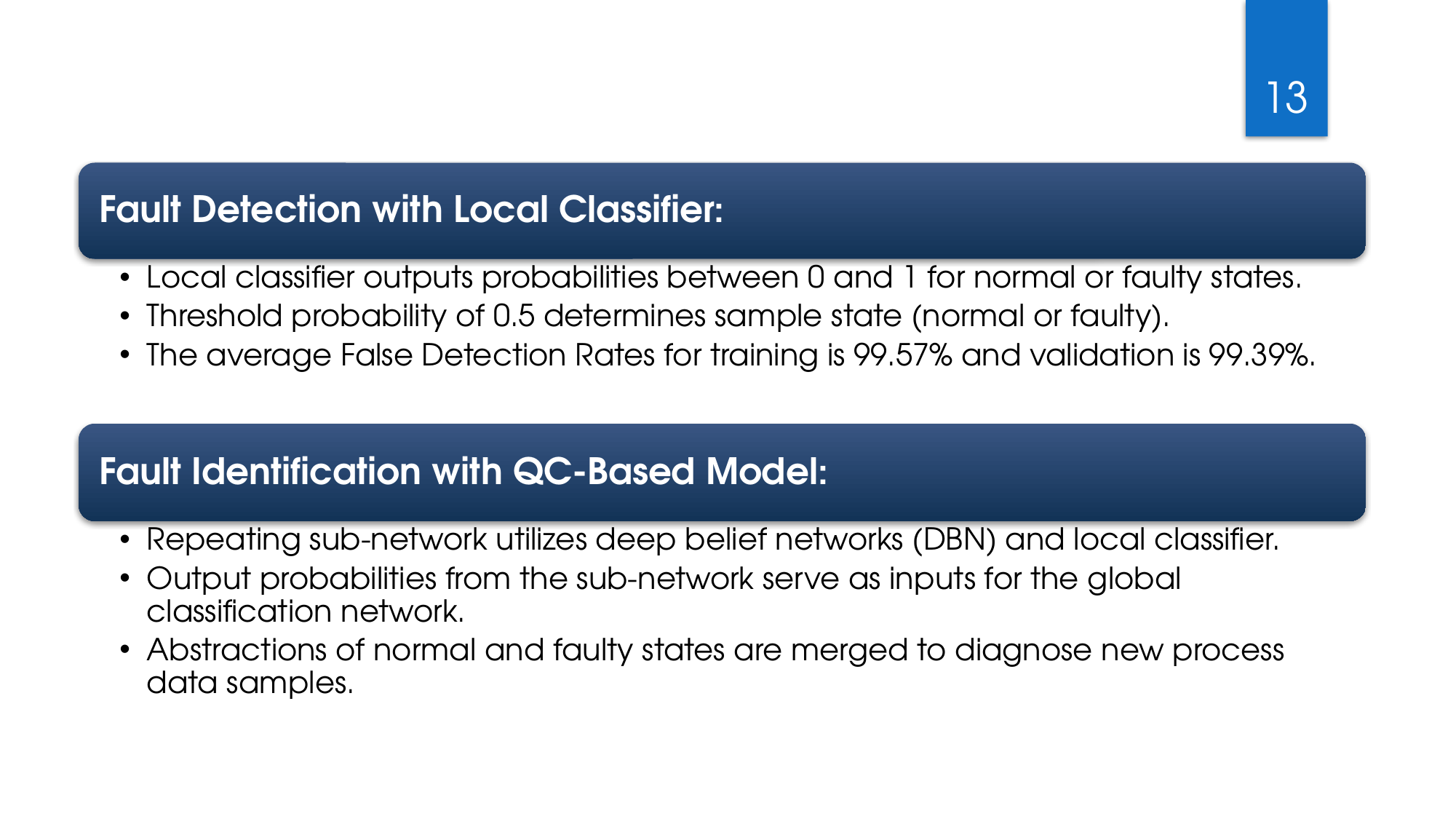

13
Fault Detection with Local Classifier:
Local classifier outputs probabilities between 0 and 1 for normal or faulty states.
Threshold probability of 0.5 determines sample state (normal or faulty).
The average False Detection Rates for training is 99.57% and validation is 99.39%.

Fault Identification with QC-Based Model:
Repeating sub-network utilizes deep belief networks (DBN) and local classifier.
Output probabilities from the sub-network serve as inputs for the global classification network.
Abstractions of normal and faulty states are merged to diagnose new process data samples.